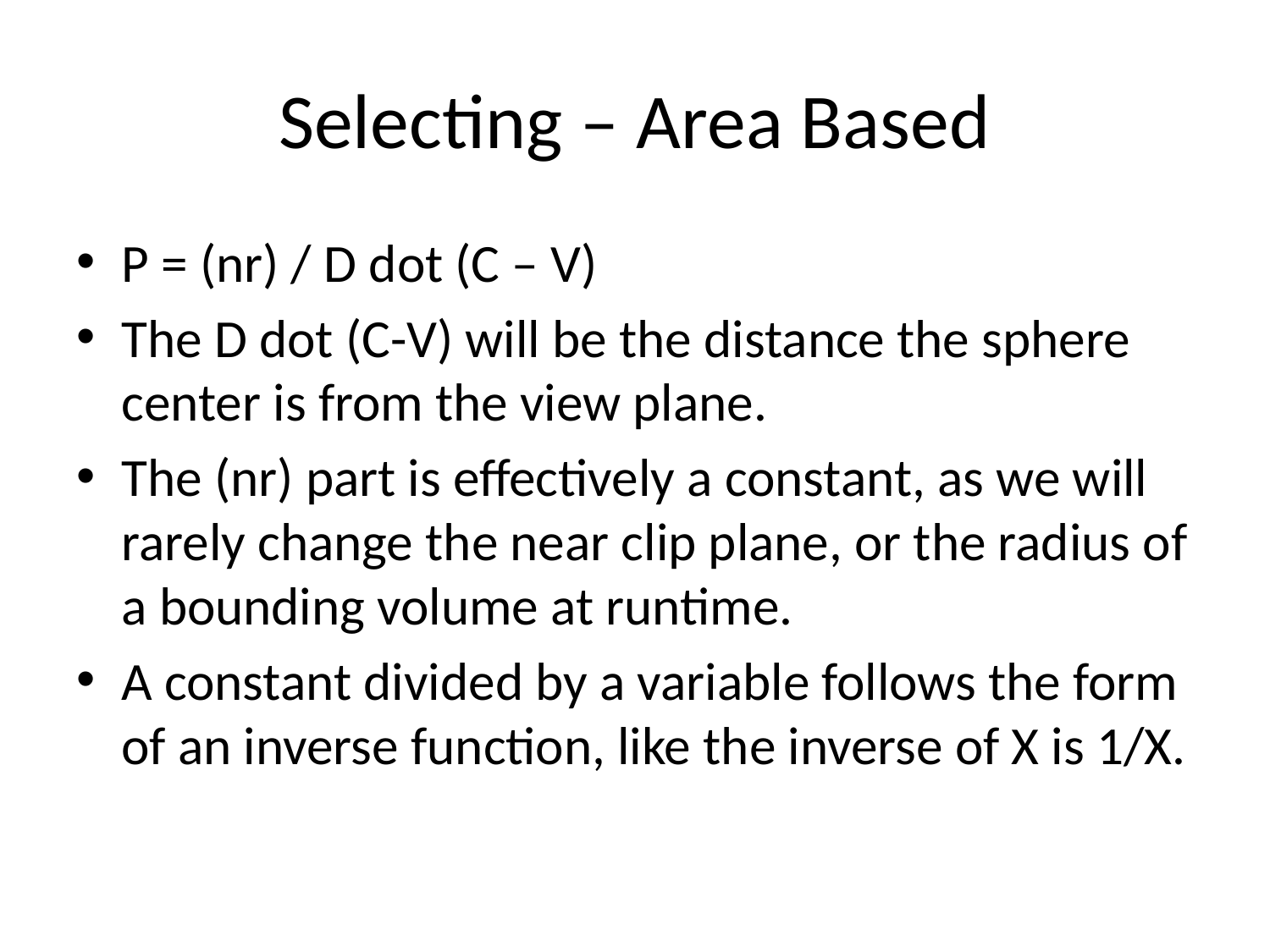

# Selecting – Area Based
P = (nr) / D dot (C – V)
The D dot (C-V) will be the distance the sphere center is from the view plane.
The (nr) part is effectively a constant, as we will rarely change the near clip plane, or the radius of a bounding volume at runtime.
A constant divided by a variable follows the form of an inverse function, like the inverse of X is 1/X.